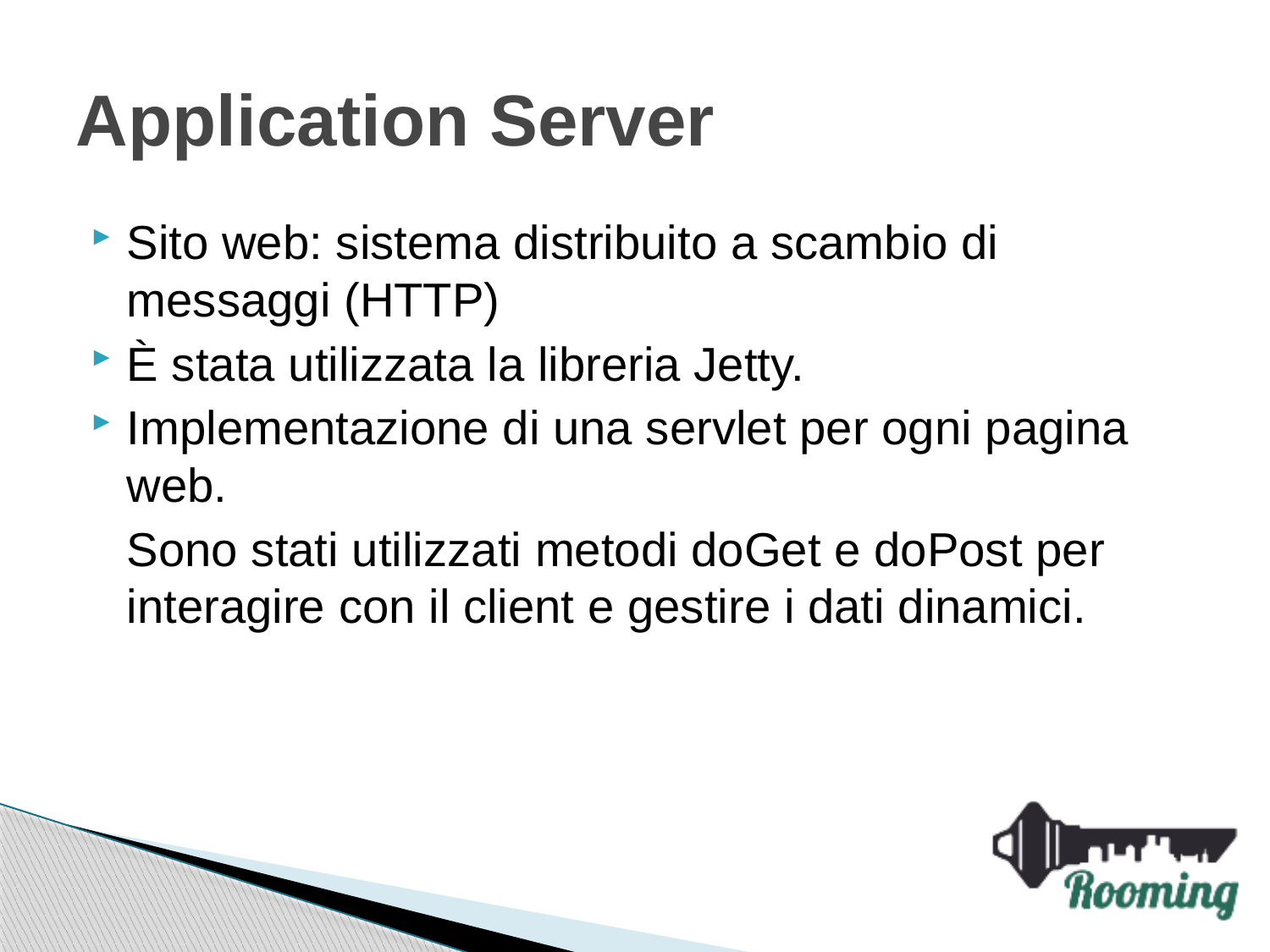

# Application Server
Sito web: sistema distribuito a scambio di messaggi (HTTP)
È stata utilizzata la libreria Jetty.
Implementazione di una servlet per ogni pagina web.
	Sono stati utilizzati metodi doGet e doPost per interagire con il client e gestire i dati dinamici.